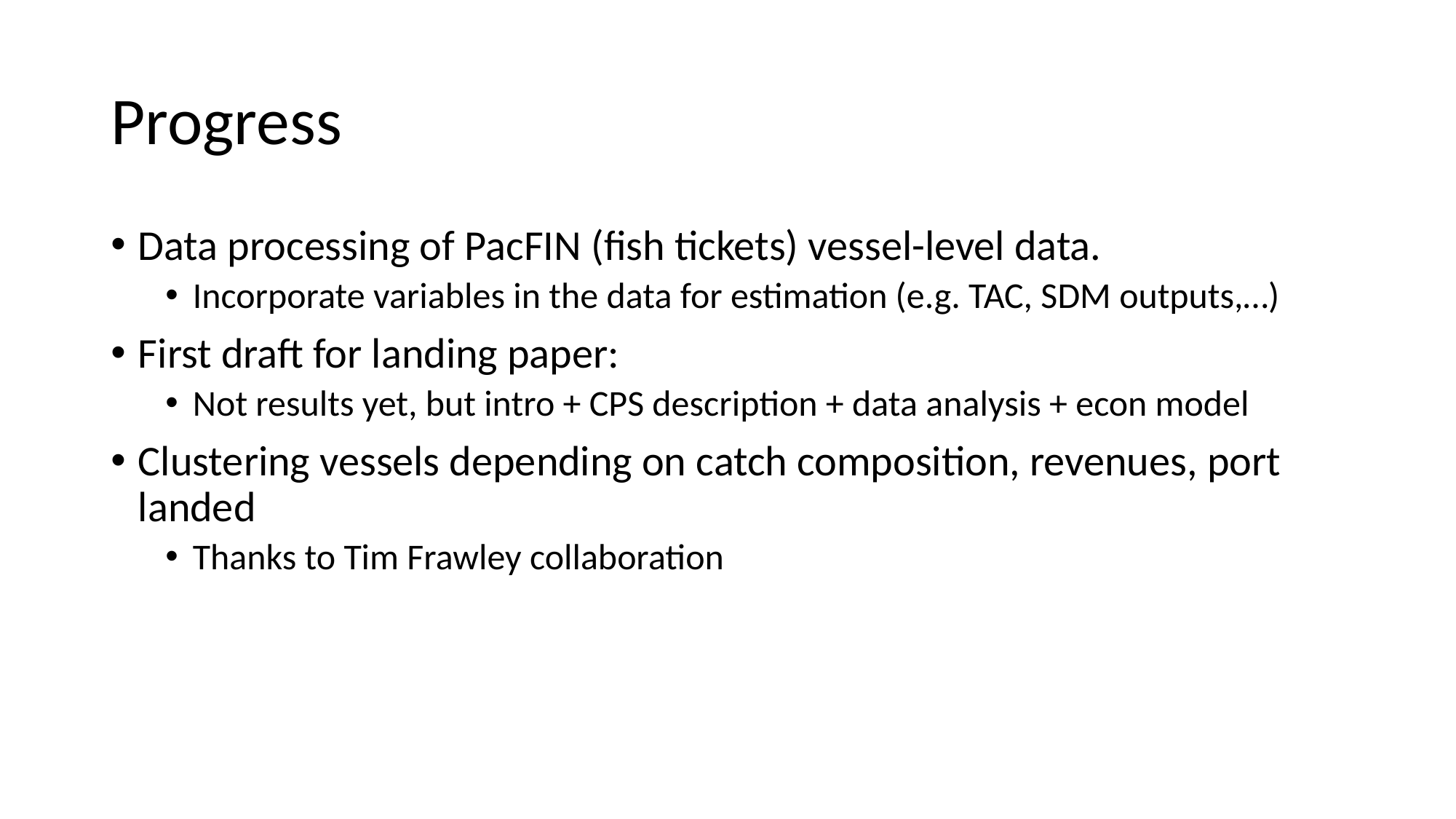

# Progress
Data processing of PacFIN (fish tickets) vessel-level data.
Incorporate variables in the data for estimation (e.g. TAC, SDM outputs,…)
First draft for landing paper:
Not results yet, but intro + CPS description + data analysis + econ model
Clustering vessels depending on catch composition, revenues, port landed
Thanks to Tim Frawley collaboration